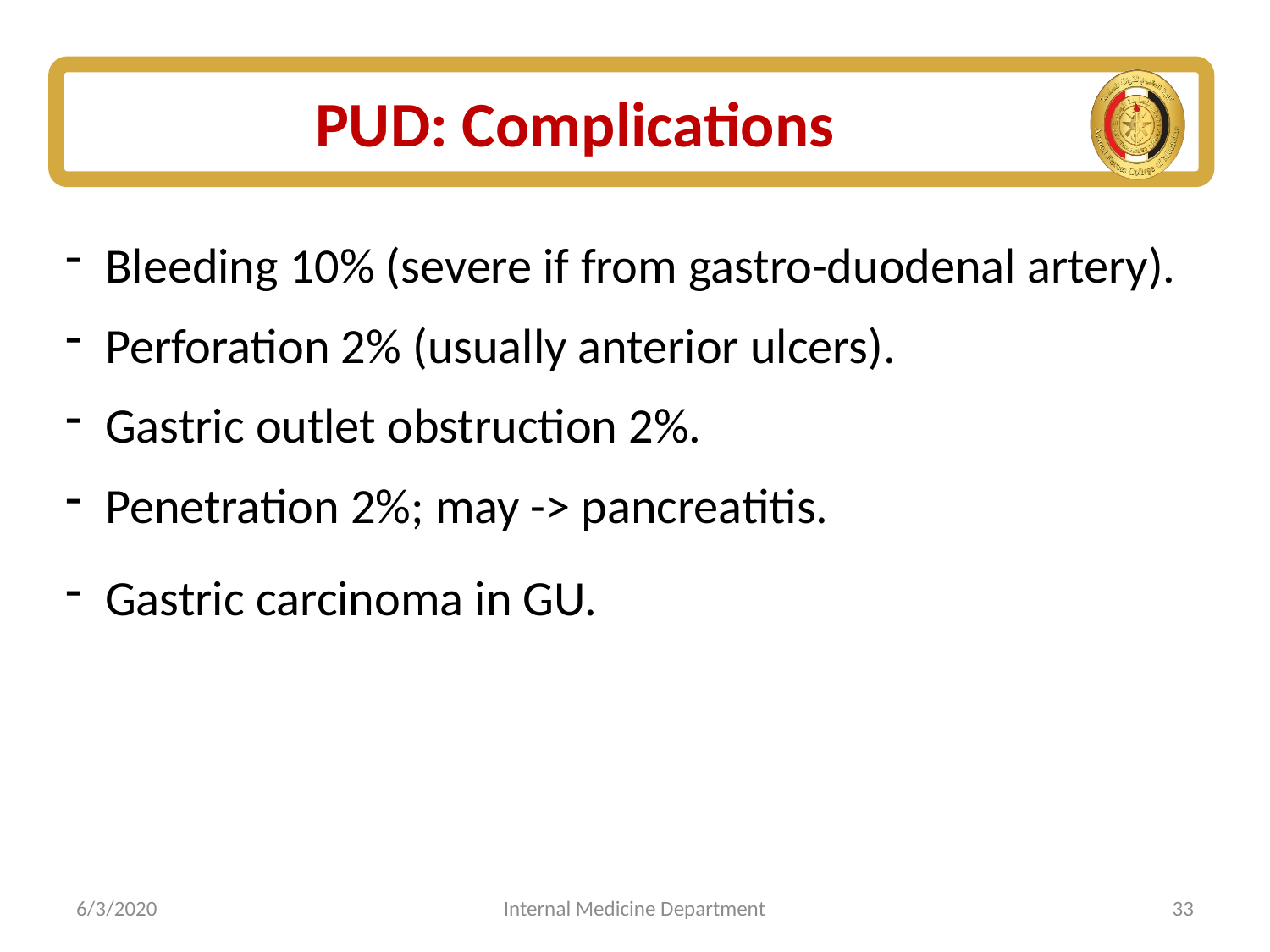

# PUD: Complications
Bleeding 10% (severe if from gastro-duodenal artery).
Perforation 2% (usually anterior ulcers).
Gastric outlet obstruction 2%.
Penetration 2%; may -> pancreatitis.
Gastric carcinoma in GU.
6/3/2020
Internal Medicine Department
33